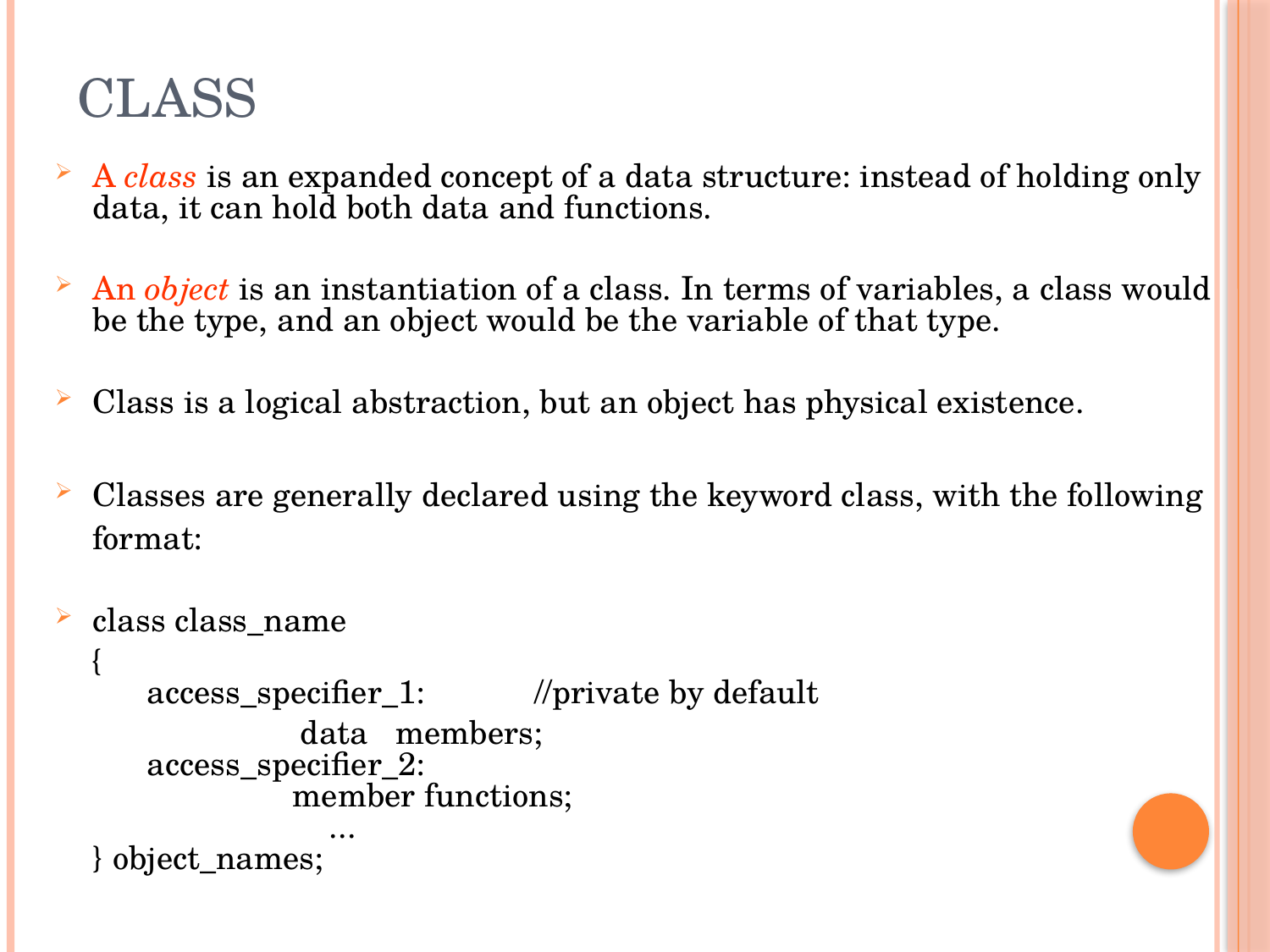

# Class
A class is an expanded concept of a data structure: instead of holding only data, it can hold both data and functions.

An object is an instantiation of a class. In terms of variables, a class would be the type, and an object would be the variable of that type.

Class is a logical abstraction, but an object has physical existence.

Classes are generally declared using the keyword class, with the following format:

class class_name
    {
      access_specifier_1:            //private by default
                           data   members;
      access_specifier_2:
                      member functions;
                          ...
} object_names;